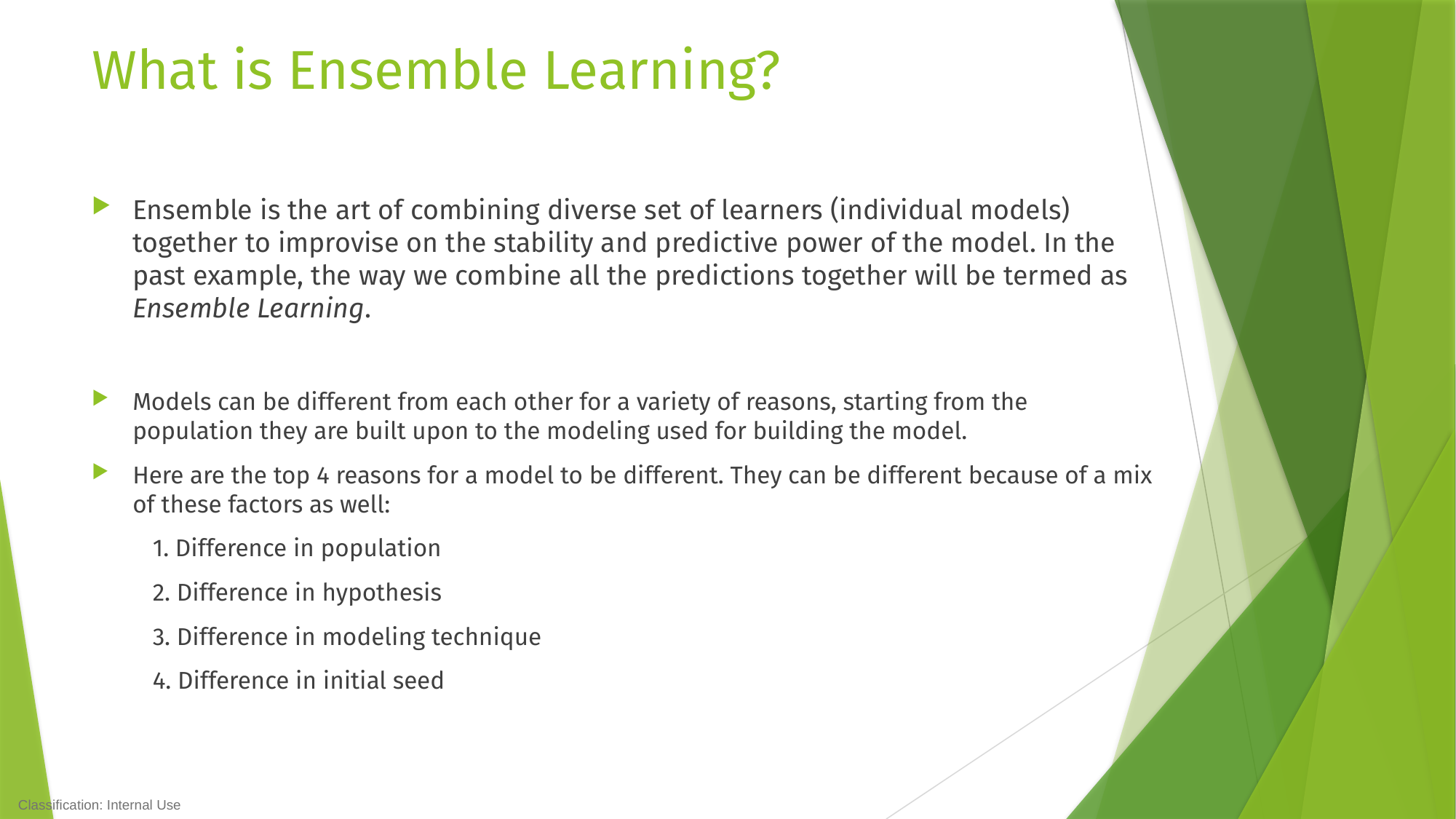

# What is Ensemble Learning?
Ensemble is the art of combining diverse set of learners (individual models) together to improvise on the stability and predictive power of the model. In the past example, the way we combine all the predictions together will be termed as Ensemble Learning.

Models can be different from each other for a variety of reasons, starting from the population they are built upon to the modeling used for building the model.
Here are the top 4 reasons for a model to be different. They can be different because of a mix of these factors as well:
 1. Difference in population
 2. Difference in hypothesis
 3. Difference in modeling technique
 4. Difference in initial seed